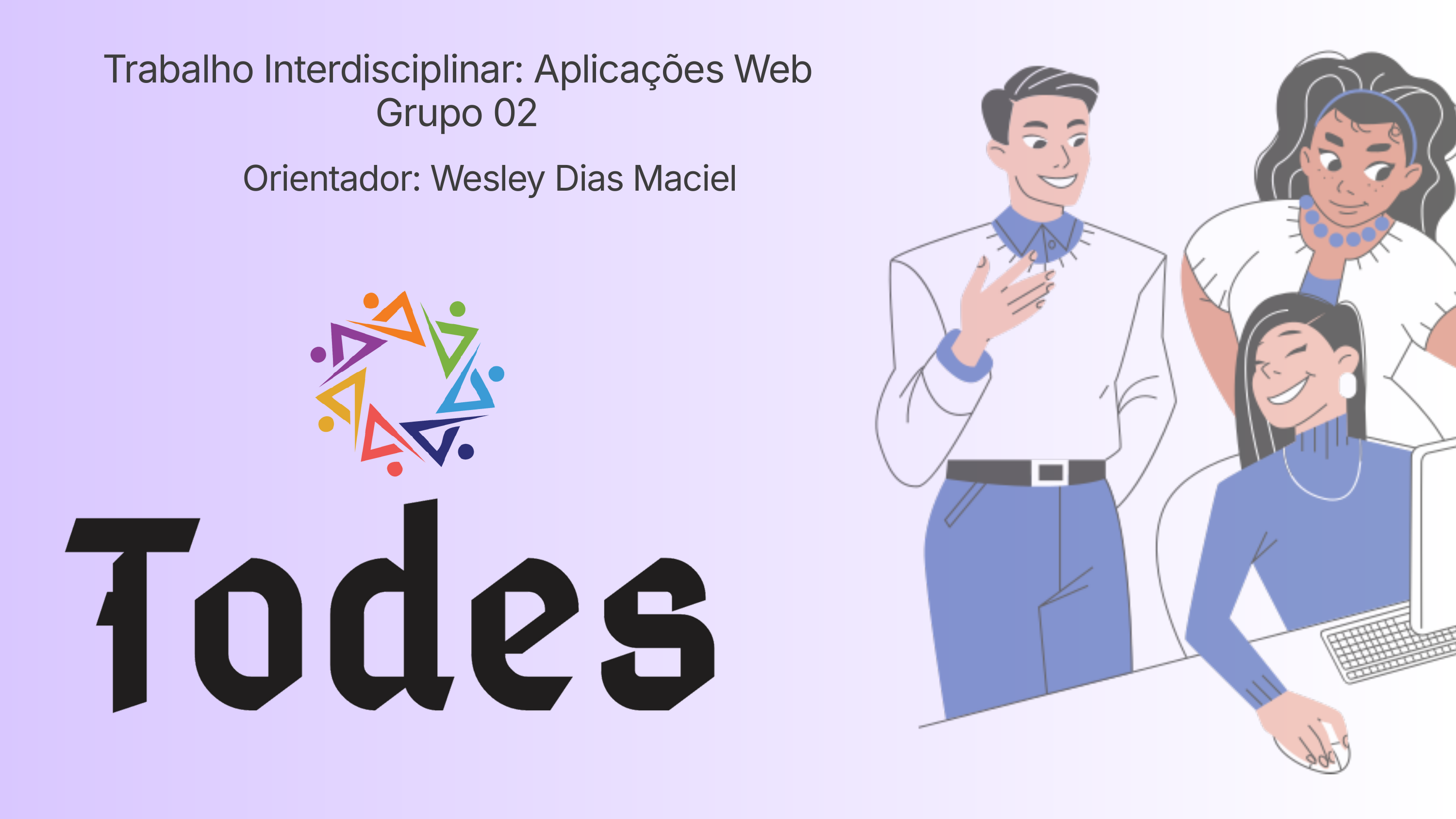

Trabalho Interdisciplinar: Aplicações Web
Grupo 02
Orientador: Wesley Dias Maciel